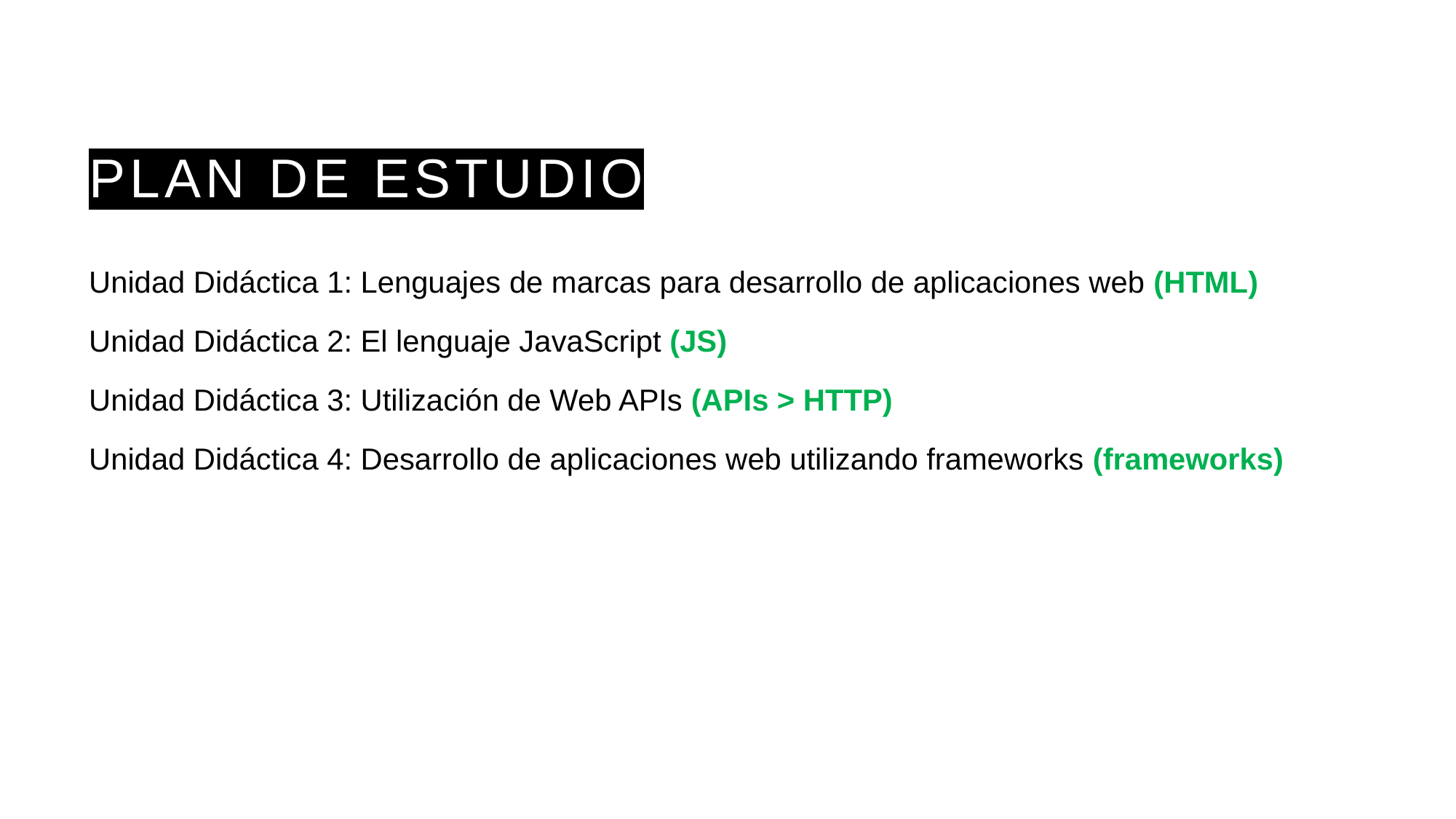

# Plan de estudio
Unidad Didáctica 1: Lenguajes de marcas para desarrollo de aplicaciones web (HTML)
Unidad Didáctica 2: El lenguaje JavaScript (JS)
Unidad Didáctica 3: Utilización de Web APIs (APIs > HTTP)
Unidad Didáctica 4: Desarrollo de aplicaciones web utilizando frameworks (frameworks)